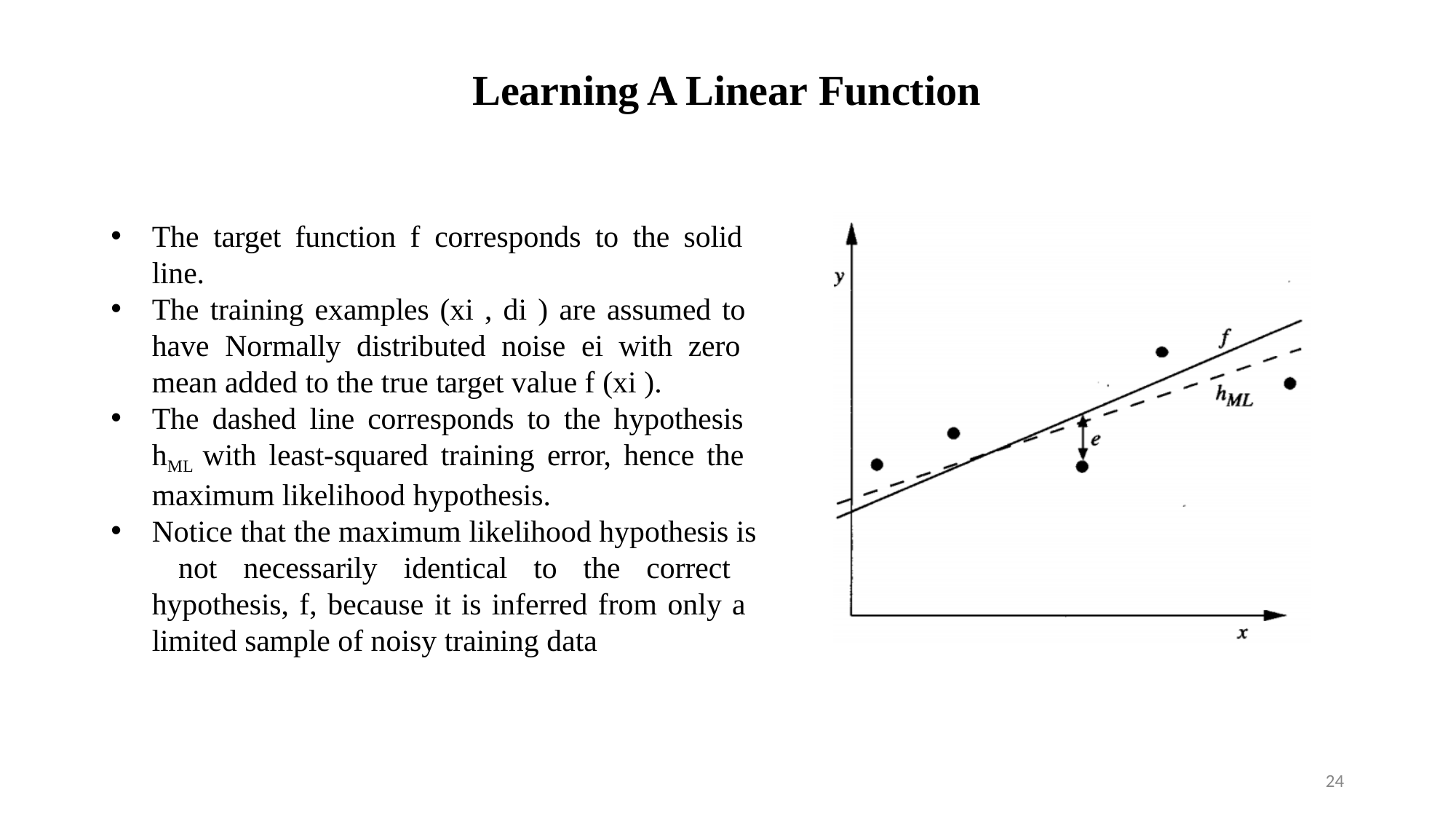

# Learning A Linear Function

The target function f corresponds to the solid  line.
The training examples (xi , di ) are assumed to  have Normally distributed noise ei with zero  mean added to the true target value f (xi ).
The dashed line corresponds to the hypothesis  hML with least-squared training error, hence the  maximum likelihood hypothesis.
Notice that the maximum likelihood hypothesis is  not necessarily identical to the correct  hypothesis, f, because it is inferred from only a  limited sample of noisy training data
24